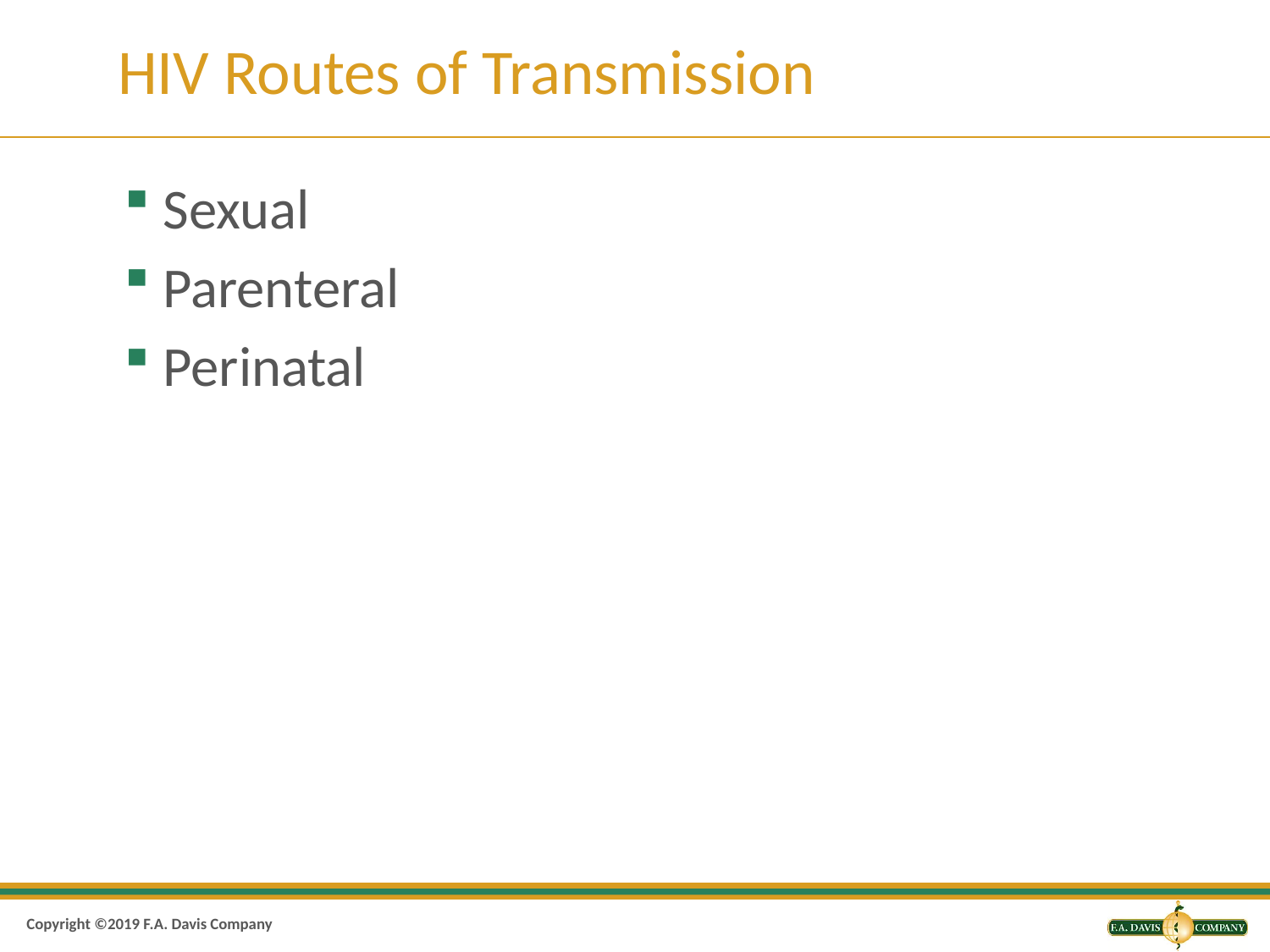

# HIV Routes of Transmission
Sexual
Parenteral
Perinatal